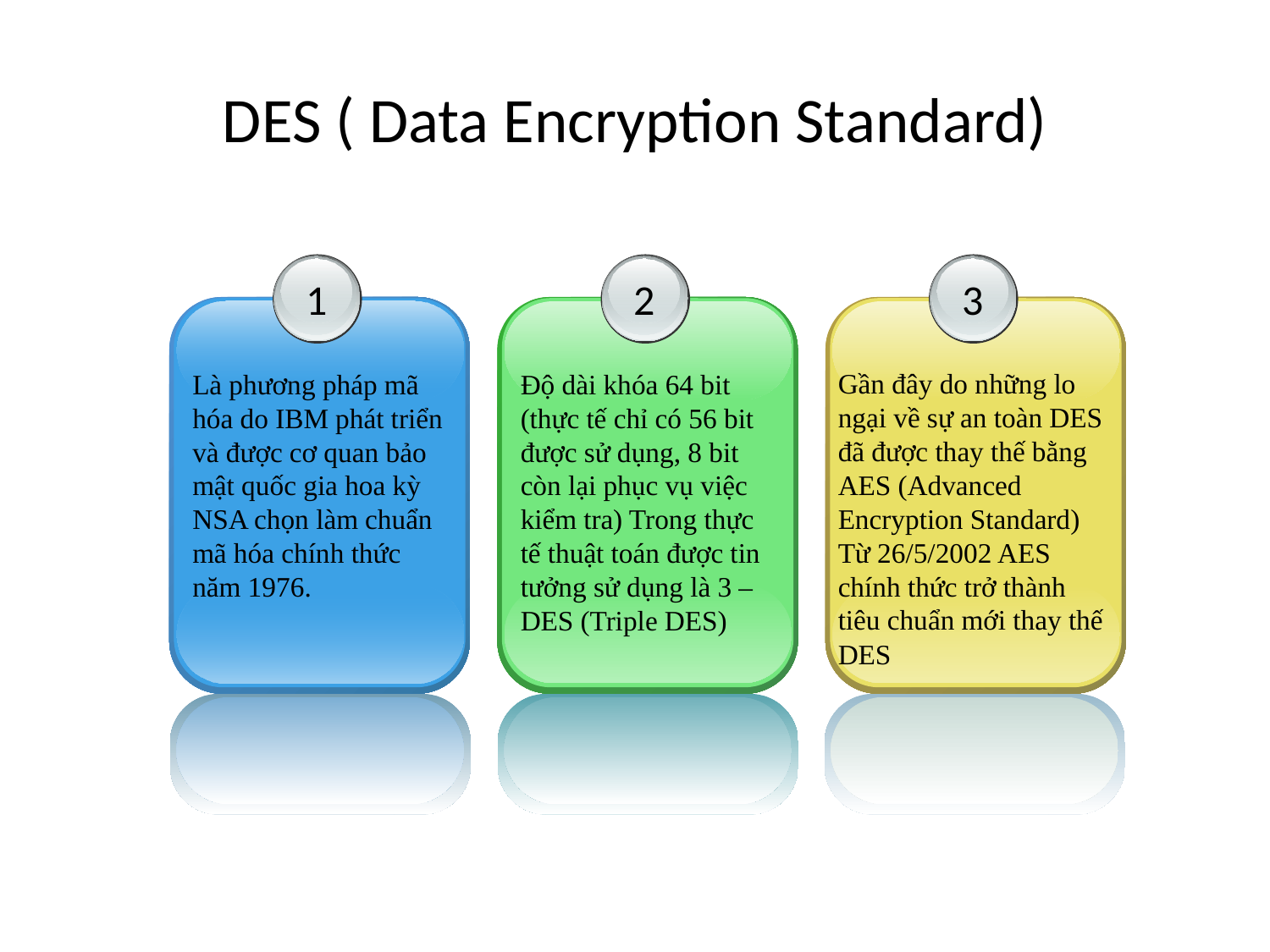

# DES ( Data Encryption Standard)

1

Là phương pháp mã hóa do IBM phát triển và được cơ quan bảo mật quốc gia hoa kỳ NSA chọn làm chuẩn mã hóa chính thức năm 1976.

2

Độ dài khóa 64 bit (thực tế chỉ có 56 bit được sử dụng, 8 bit còn lại phục vụ việc kiểm tra) Trong thực tế thuật toán được tin tưởng sử dụng là 3 – DES (Triple DES)

3

Gần đây do những lo ngại về sự an toàn DES đã được thay thế bằng AES (Advanced Encryption Standard) Từ 26/5/2002 AES chính thức trở thành tiêu chuẩn mới thay thế DES